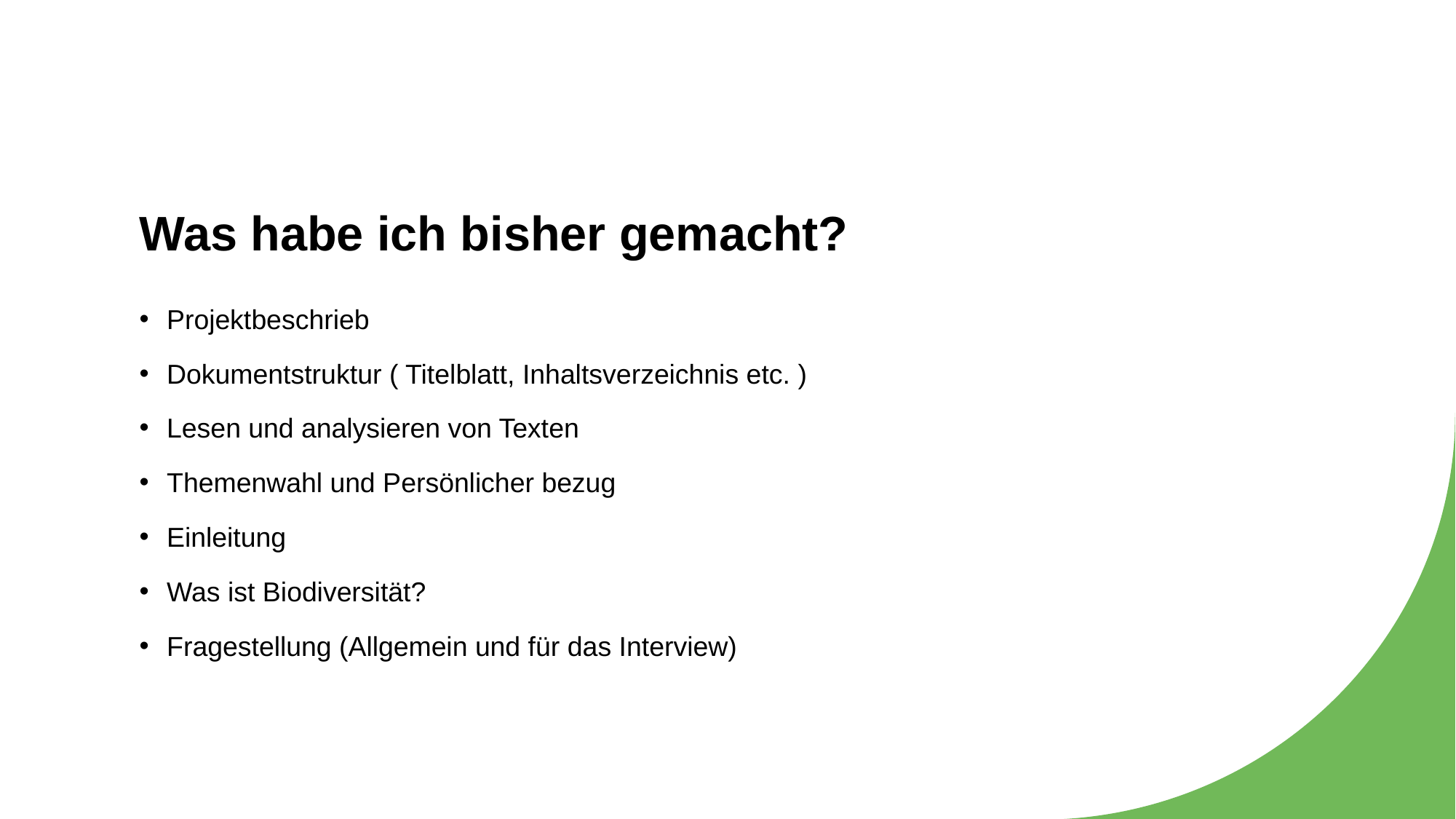

# Was habe ich bisher gemacht?
Projektbeschrieb
Dokumentstruktur ( Titelblatt, Inhaltsverzeichnis etc. )
Lesen und analysieren von Texten
Themenwahl und Persönlicher bezug
Einleitung
Was ist Biodiversität?
Fragestellung (Allgemein und für das Interview)